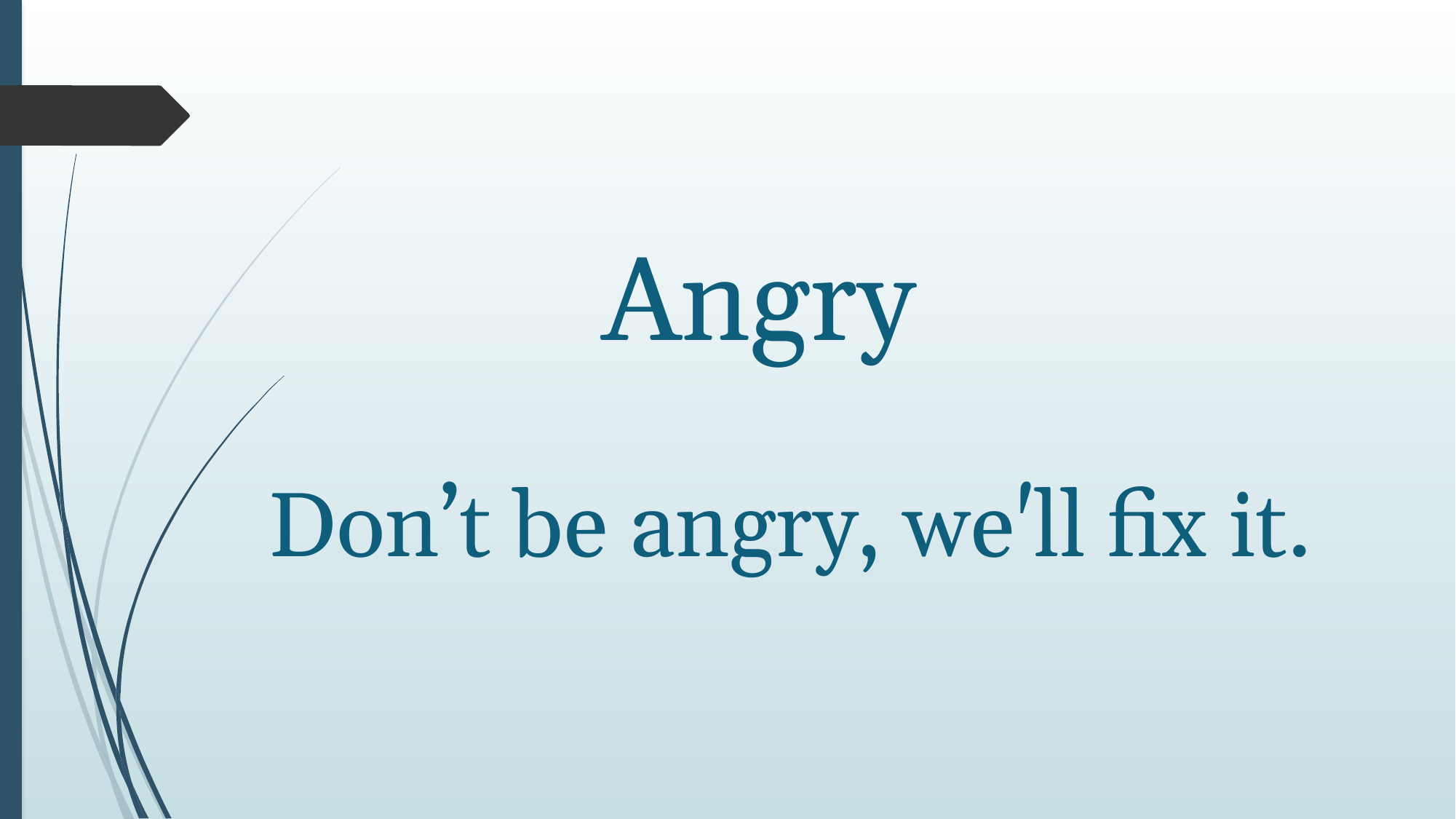

# Angry
Don’t be angry, we'll fix it.